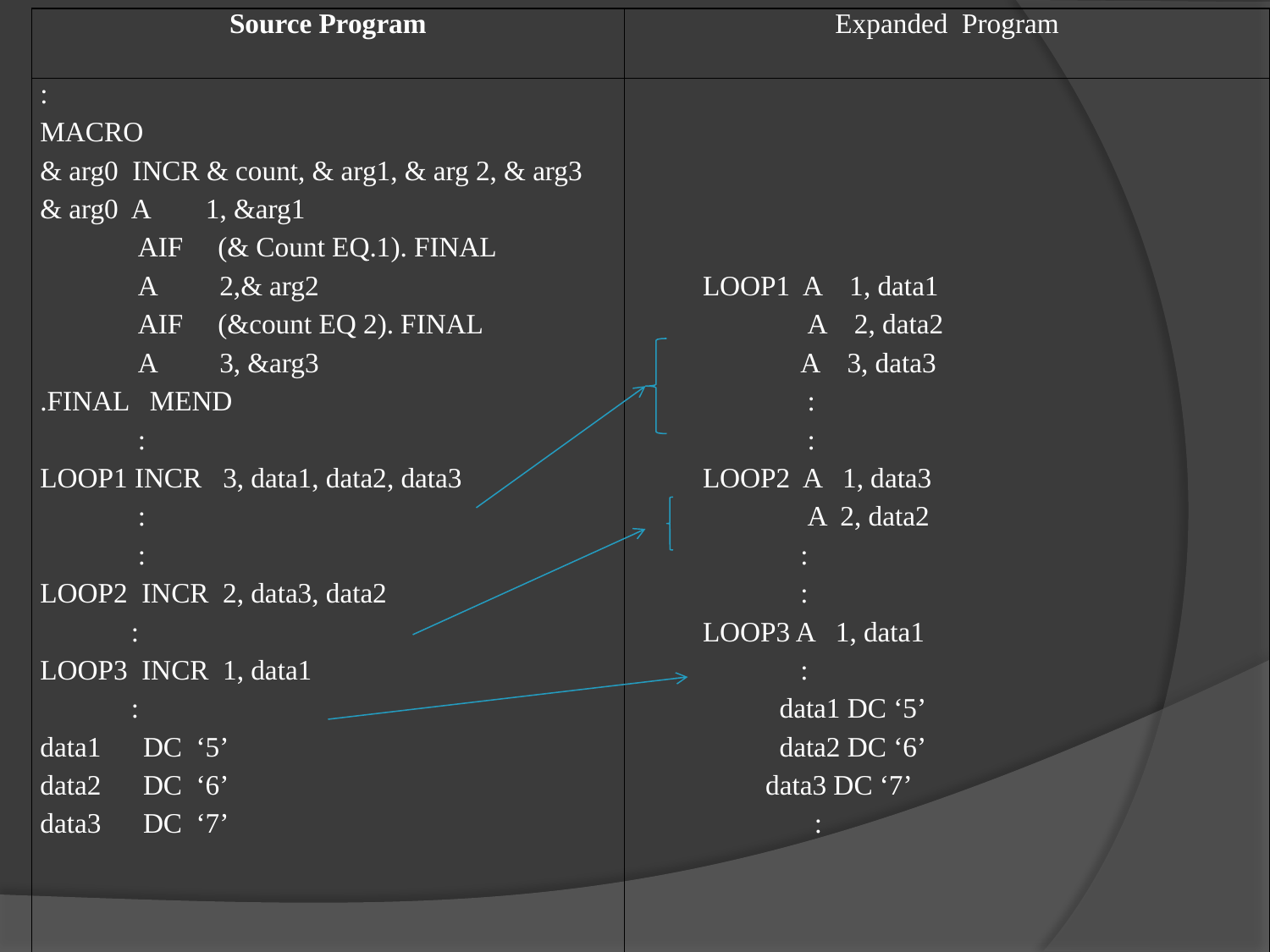

| Source Program | Expanded Program |
| --- | --- |
| : MACRO & arg0 INCR & count, & arg1, & arg 2, & arg3 & arg0 A 1, &arg1 AIF (& Count EQ.1). FINAL A 2,& arg2 AIF (&count EQ 2). FINAL A 3, &arg3 .FINAL MEND : LOOP1 INCR 3, data1, data2, data3 : : LOOP2 INCR 2, data3, data2 : LOOP3 INCR 1, data1 : data1 DC ‘5’ data2 DC ‘6’ data3 DC ‘7’ | LOOP1 A 1, data1 A 2, data2 A 3, data3 : : LOOP2 A 1, data3 A 2, data2 : : LOOP3 A 1, data1 : data1 DC ‘5’ data2 DC ‘6’ data3 DC ‘7’ : |
|  |  |